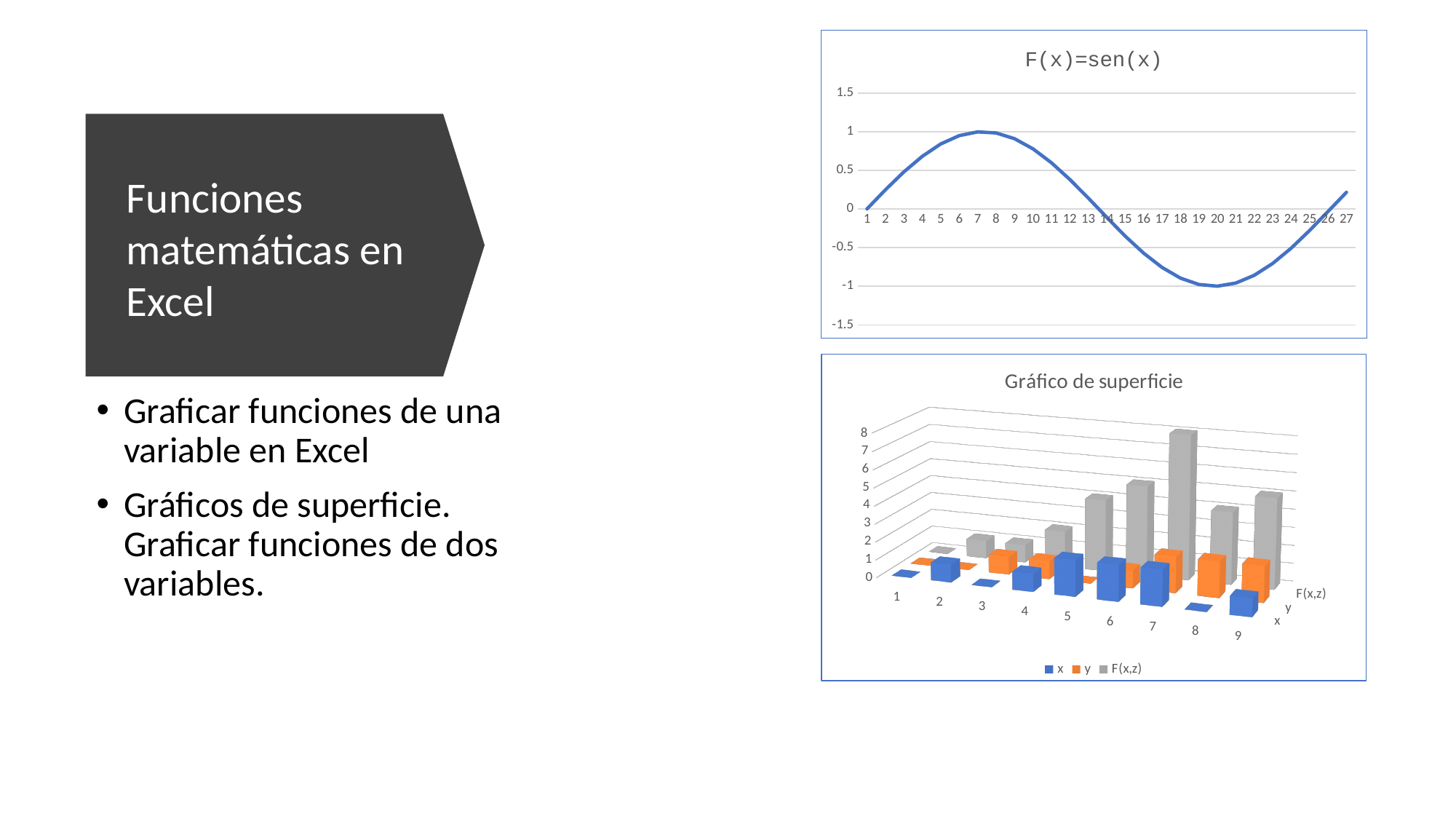

### Chart: F(x)=sen(x)

| Category |  |
|---|---|
# Funciones matemáticas en Excel

[unsupported chart]

Graficar funciones de una variable en Excel
Gráficos de superficie. Graficar funciones de dos variables.